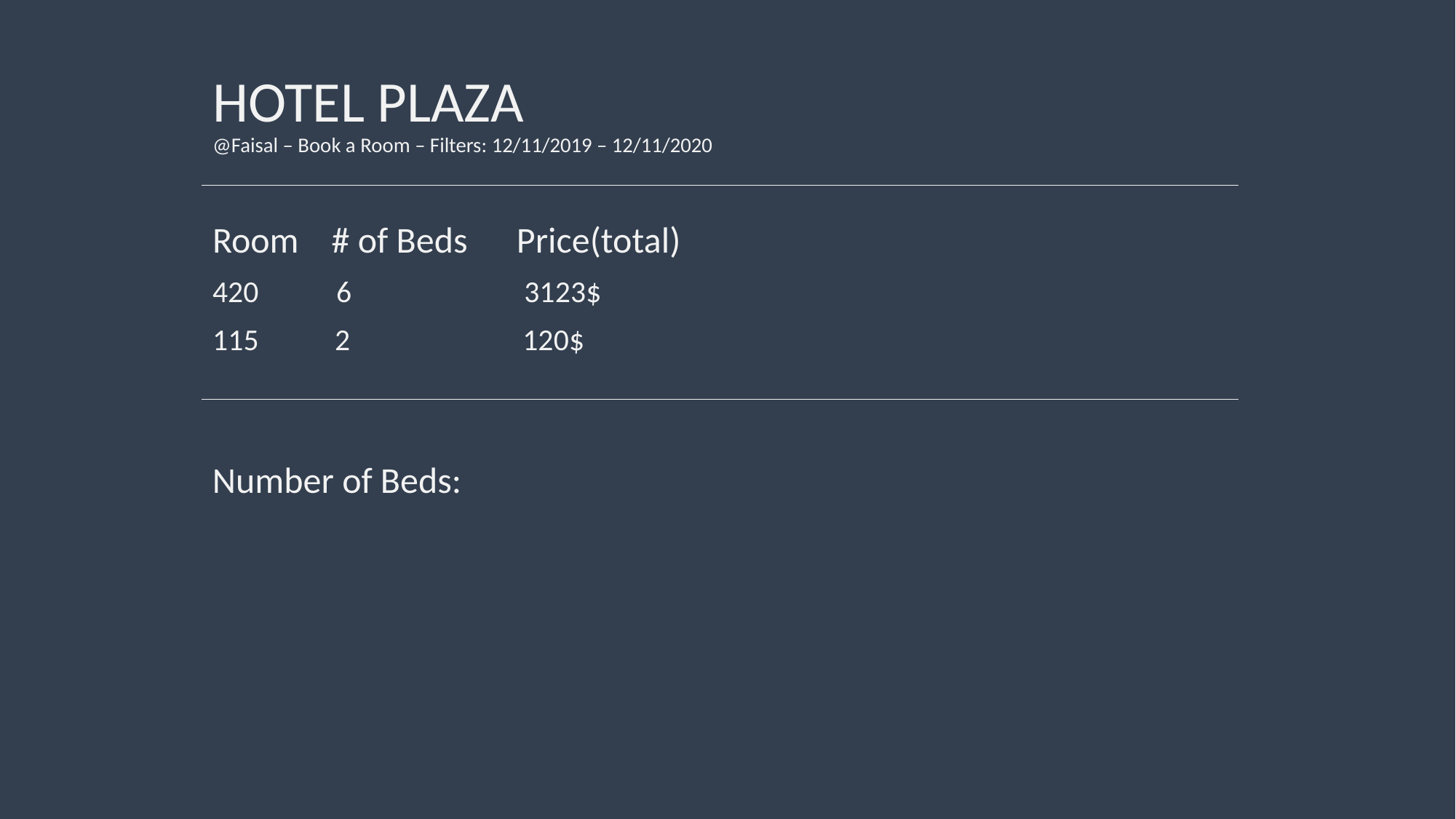

# HOTEL PLAZA @Faisal – Book a Room – Filters: 12/11/2019 – 12/11/2020
Room    # of Beds      Price(total)
          6                         3123$
115           2                         120$
Number of Beds: